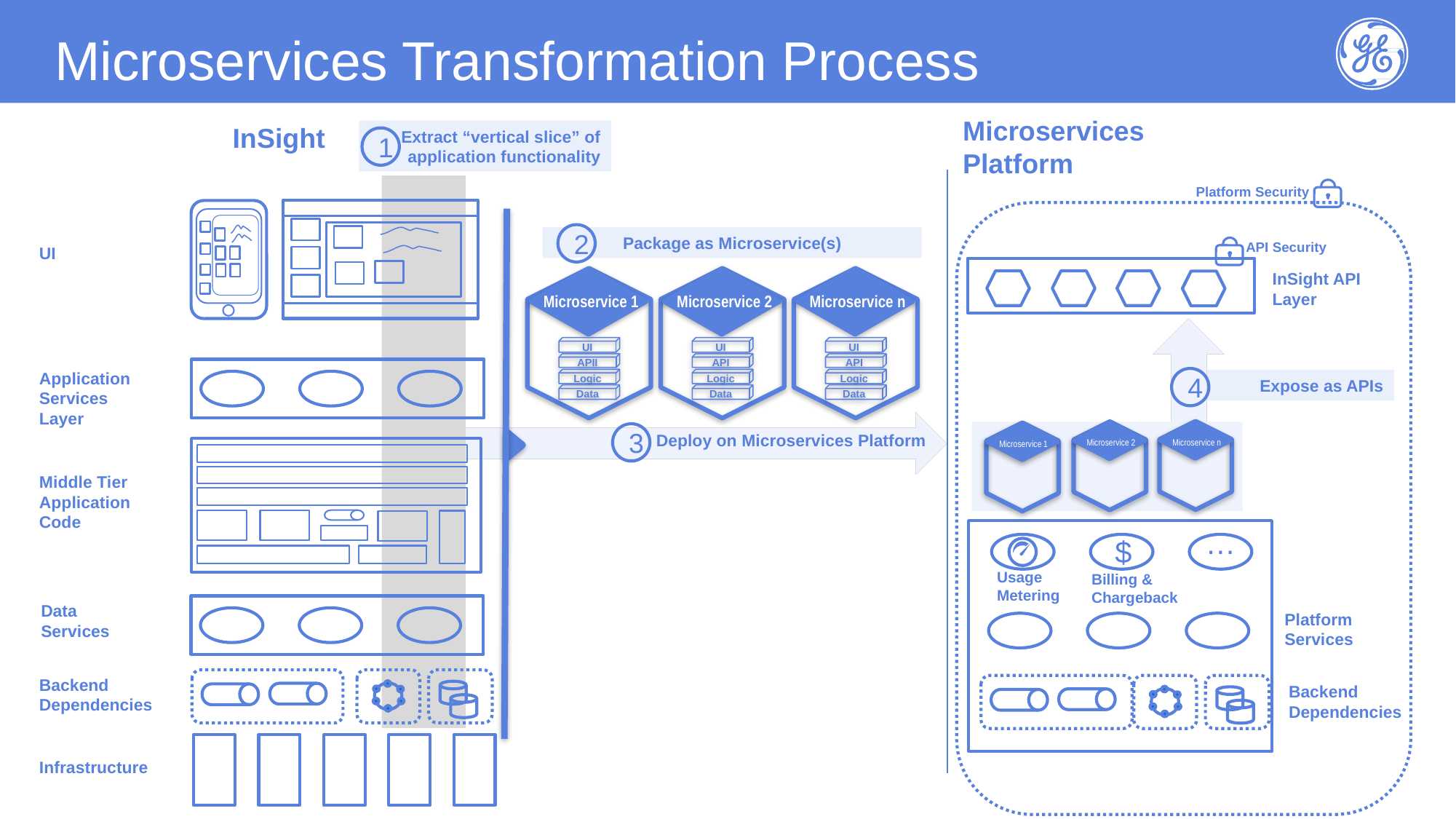

# Microservices Transformation Process
Microservices Platform
InSight
Extract “vertical slice” of application functionality
1

Platform Security

2

Package as Microservice(s)

API Security

UI

InSight API Layer

Microservice 1
UI
APII
Logic
Data

Microservice 2
UI
API
Logic
Data

Microservice n
UI
API
Logic
Data

Application
Services
Layer
4
Expose as APIs

Microservice n

Microservice 2

Microservice 1
3
Deploy on Microservices Platform

Middle Tier
Application
Code
…

$

Usage
Metering
Billing & Chargeback
Data
Services

Platform Services

Backend
Dependencies

Backend
Dependencies

Infrastructure